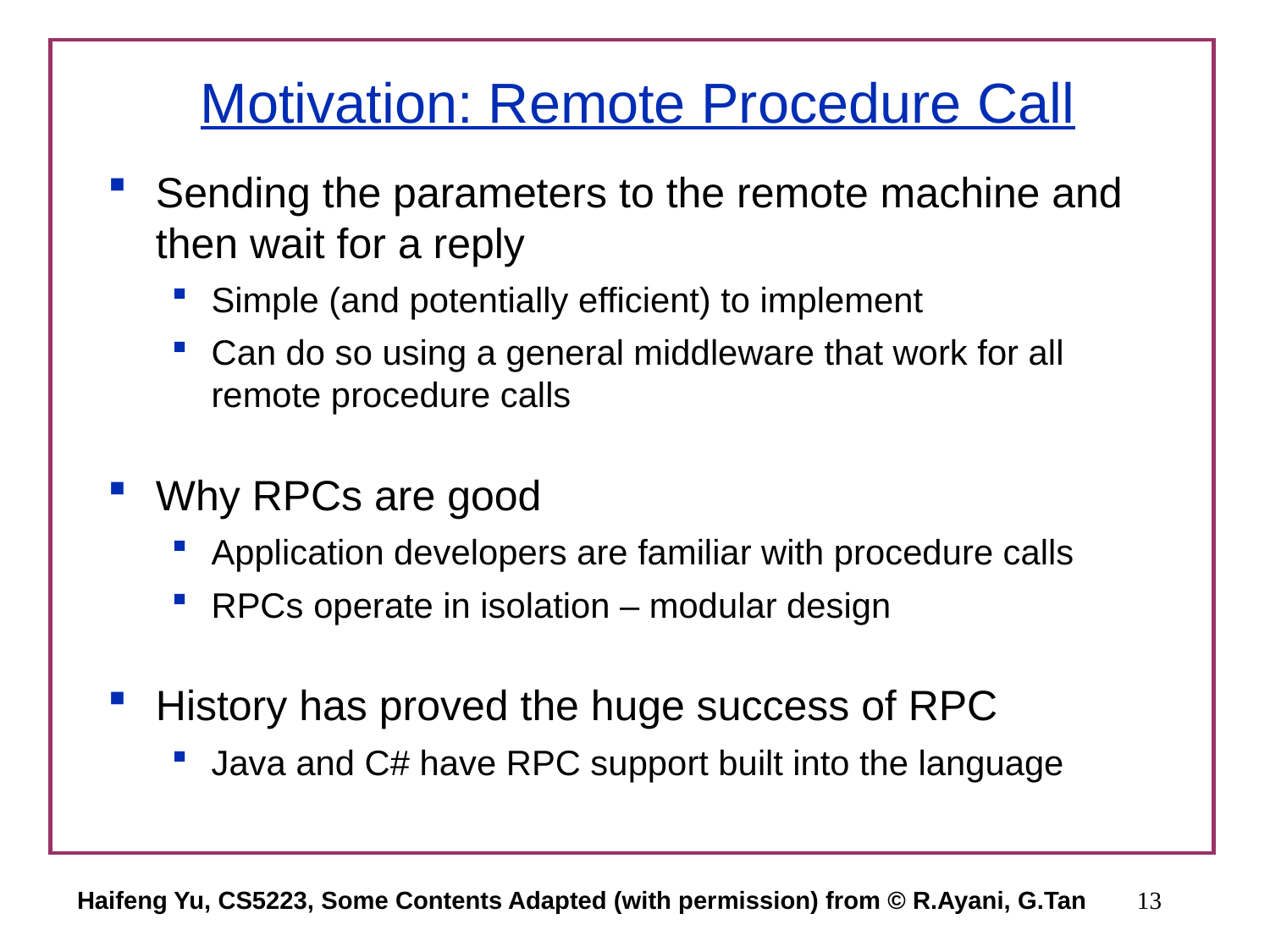

# Motivation: Remote Procedure Call
Sending the parameters to the remote machine and then wait for a reply
Simple (and potentially efficient) to implement
Can do so using a general middleware that work for all remote procedure calls

Why RPCs are good
Application developers are familiar with procedure calls
RPCs operate in isolation – modular design

History has proved the huge success of RPC
Java and C# have RPC support built into the language
Haifeng Yu, CS5223, Some Contents Adapted (with permission) from © R.Ayani, G.Tan
13